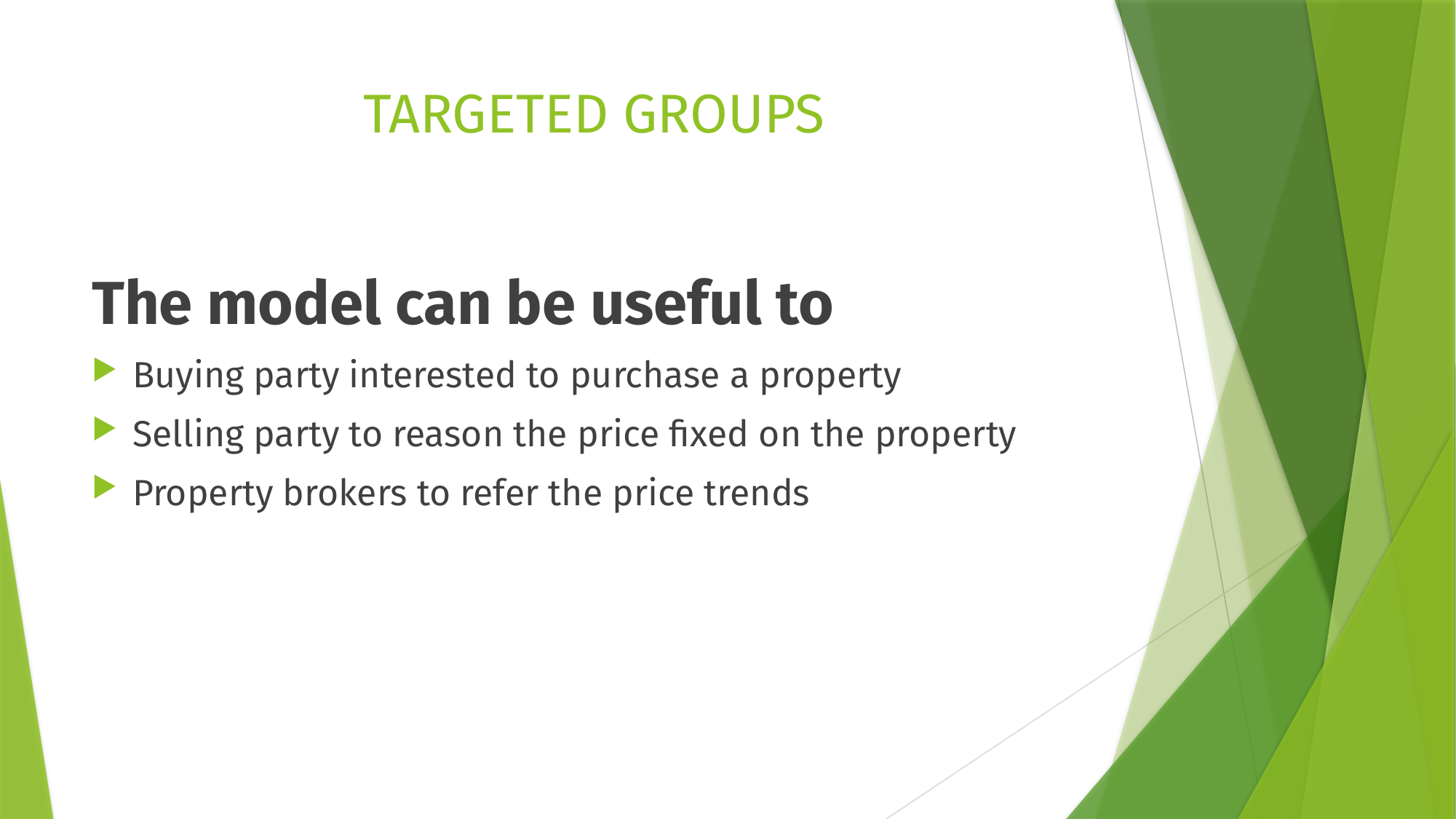

# TARGETED GROUPS
The model can be useful to
Buying party interested to purchase a property
Selling party to reason the price fixed on the property
Property brokers to refer the price trends